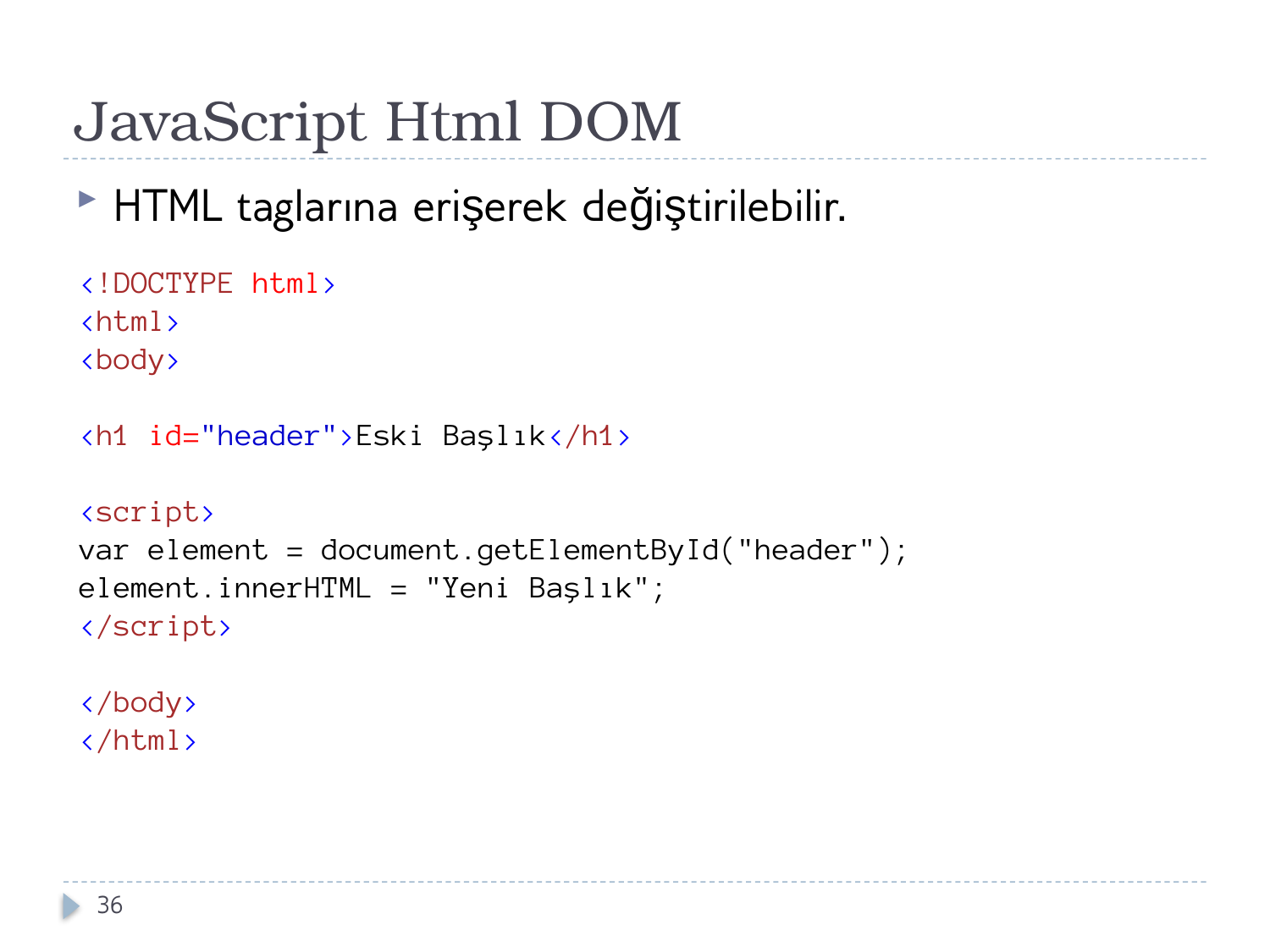

# JavaScript Html DOM
HTML taglarına erişerek değiştirilebilir.
<!DOCTYPE html>
<html>
<body>
<h1 id="header">Eski Başlık</h1>
<script>
var element = document.getElementById("header");
element.innerHTML = "Yeni Başlık";
</script>
</body>
</html>
36